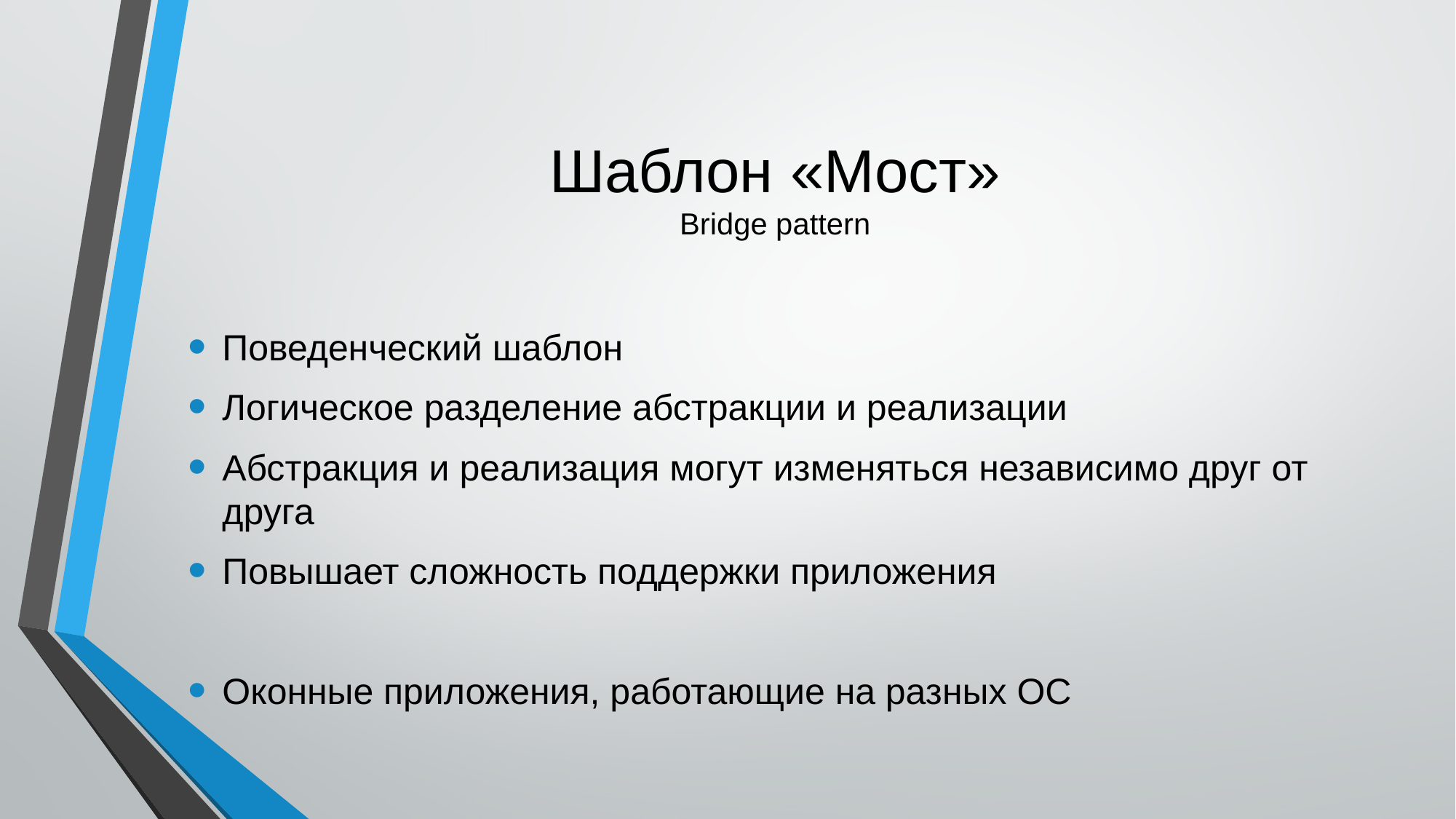

# Шаблон «Мост» Bridge pattern
Поведенческий шаблон
Логическое разделение абстракции и реализации
Абстракция и реализация могут изменяться независимо друг от друга
Повышает сложность поддержки приложения

Оконные приложения, работающие на разных ОС